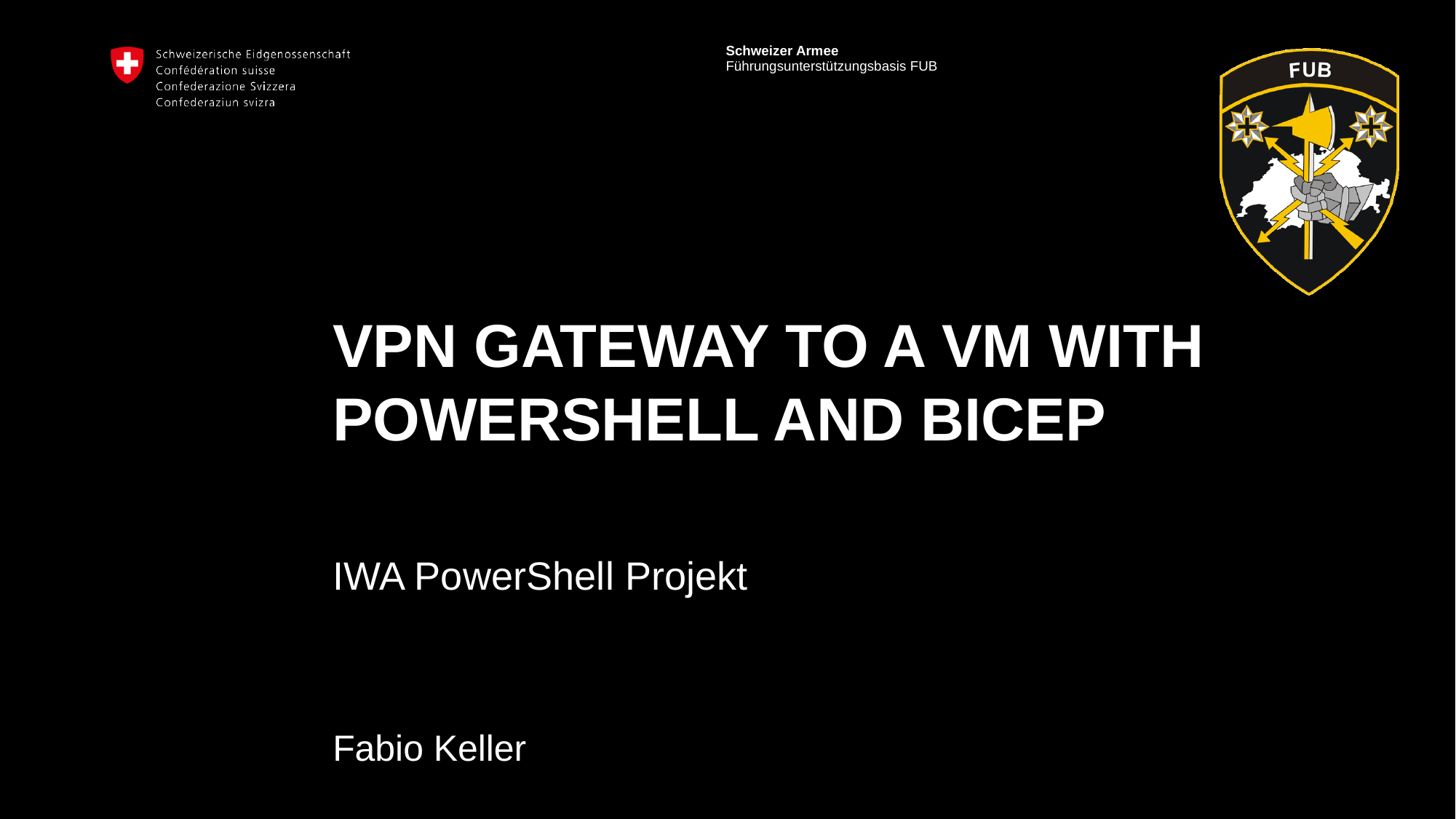

# VPN Gateway to a VM with PowerShell and Bicep
IWA PowerShell Projekt
Fabio Keller